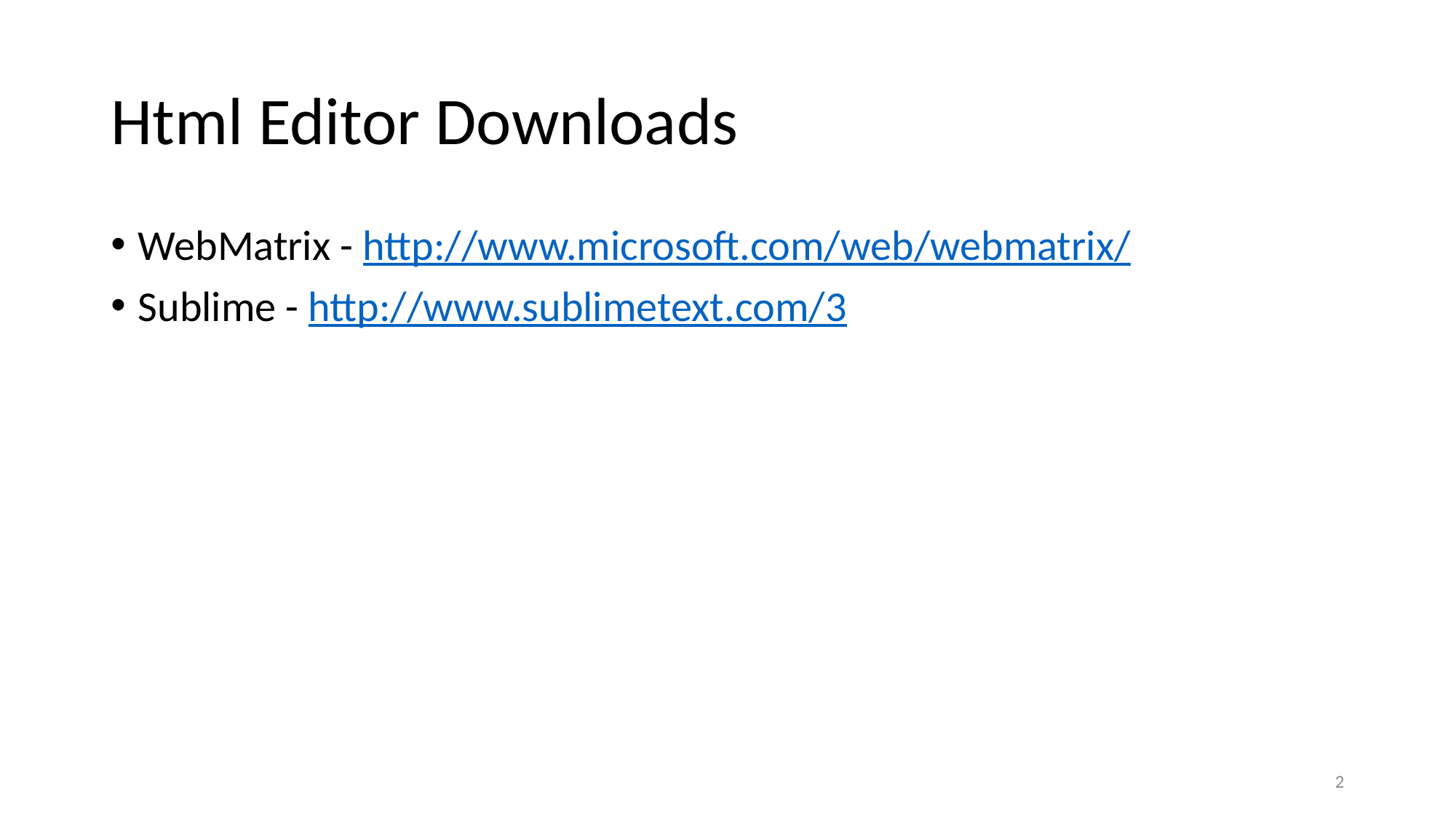

# Html Editor Downloads
WebMatrix - http://www.microsoft.com/web/webmatrix/
Sublime - http://www.sublimetext.com/3

2